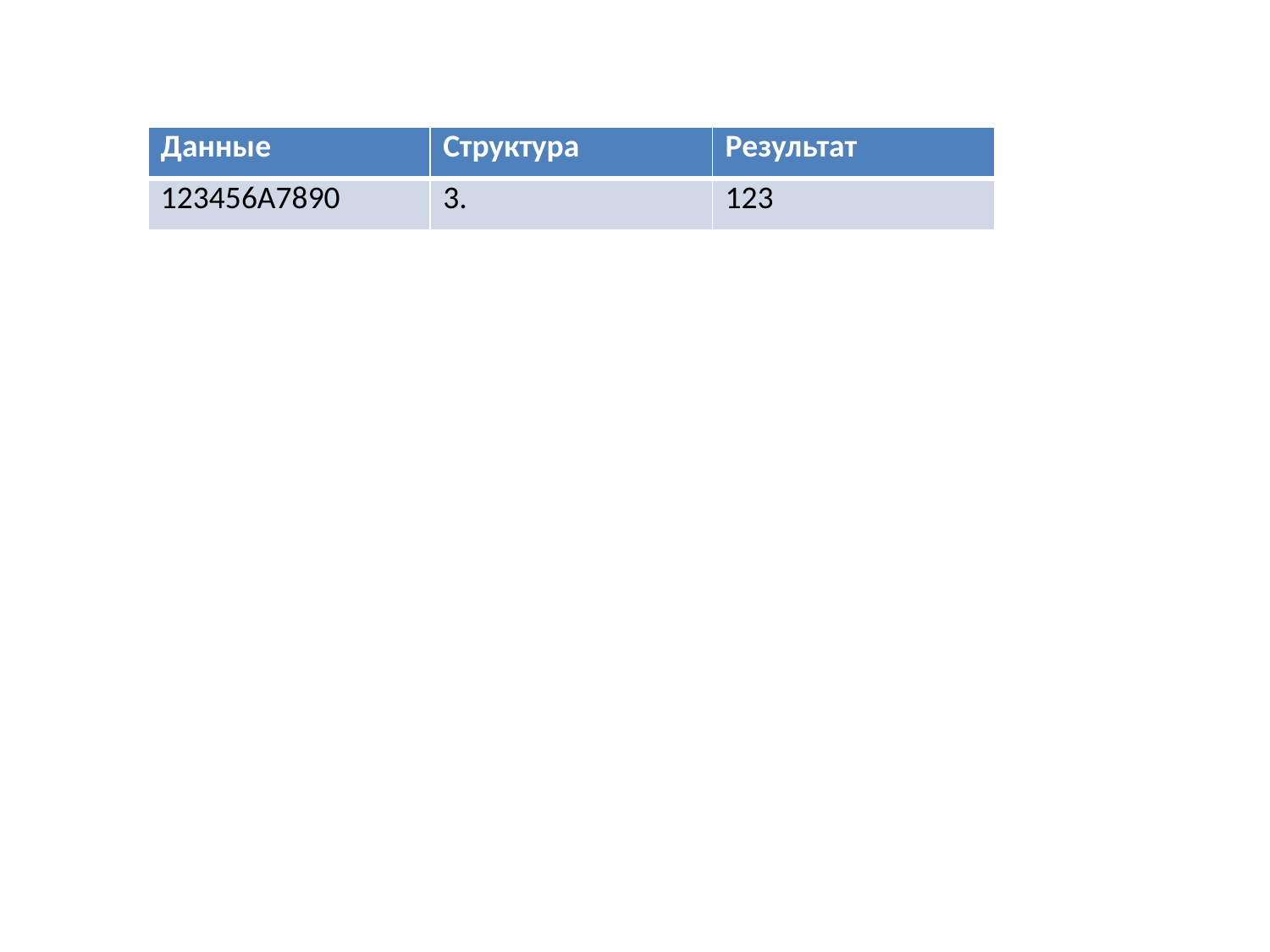

| Данные | Структура | Результат |
| --- | --- | --- |
| 123456A7890 | 3. | 123 |